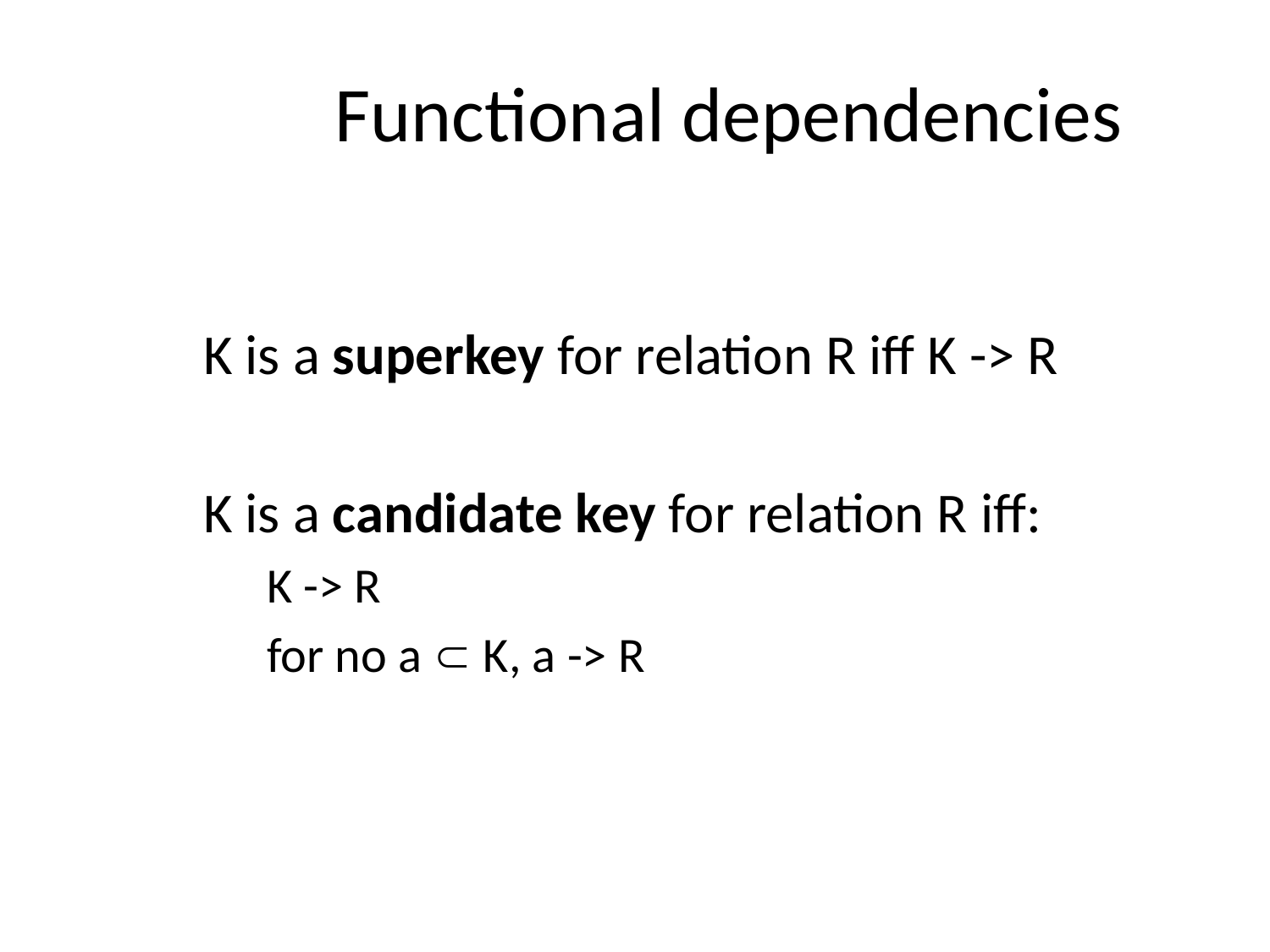

Functional dependencies

K is a superkey for relation R iff K -> R

K is a candidate key for relation R iff:
K -> R
for no a ⊂ K, a -> R